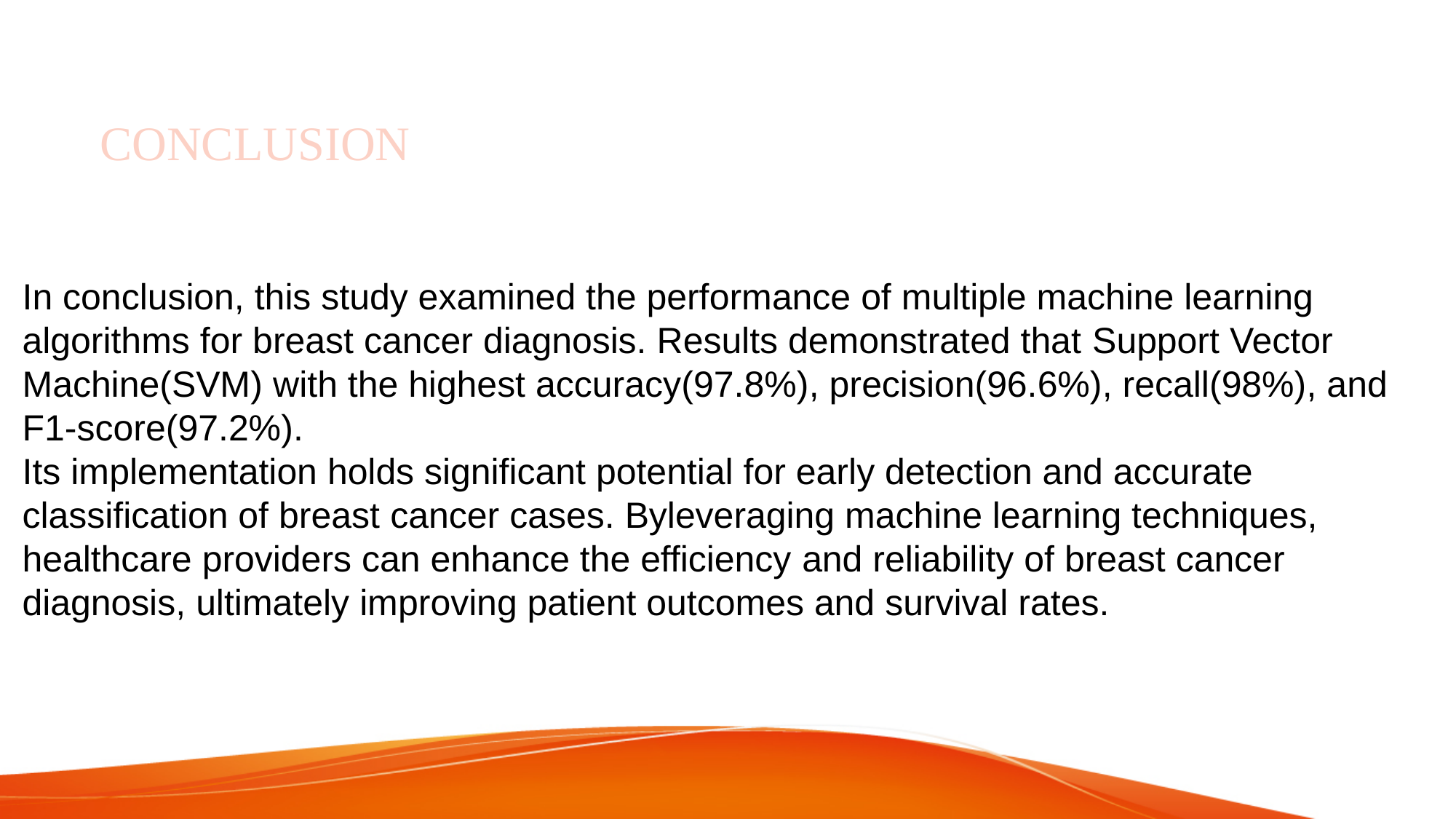

# CONCLUSION
In conclusion, this study examined the performance of multiple machine learning
algorithms for breast cancer diagnosis. Results demonstrated that Support Vector
Machine(SVM) with the highest accuracy(97.8%), precision(96.6%), recall(98%), and
F1-score(97.2%).
Its implementation holds significant potential for early detection and accurate
classification of breast cancer cases. Byleveraging machine learning techniques,
healthcare providers can enhance the efficiency and reliability of breast cancer
diagnosis, ultimately improving patient outcomes and survival rates.

10